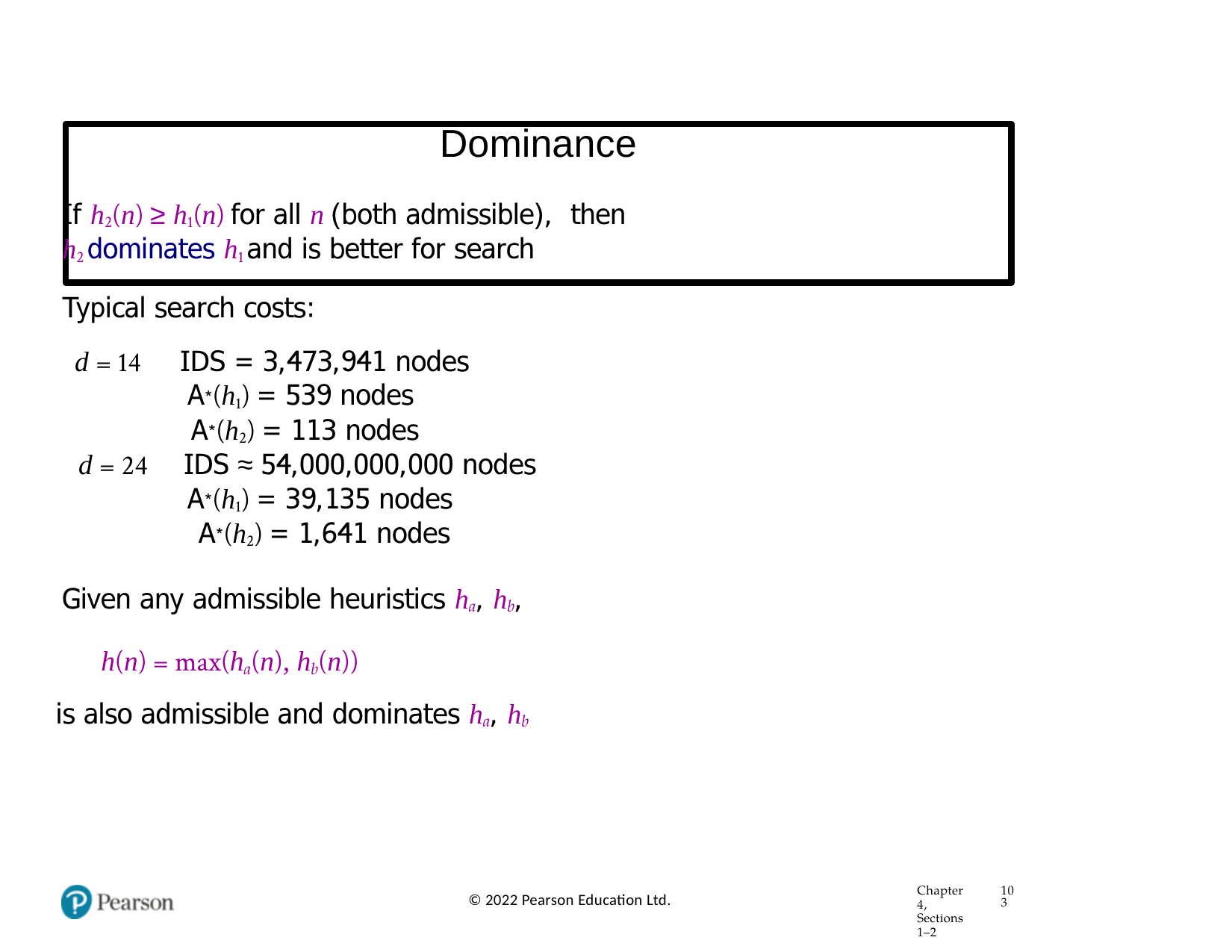

# Dominance
If h2(n) ≥ h1(n) for all n (both admissible),  then h2 dominates h1 and is better for search
Typical search costs:
d = 14	IDS = 3,473,941 nodes
A∗(h1) = 539 nodes  A∗(h2) = 113 nodes
d = 24	IDS ≈ 54,000,000,000 nodes
A∗(h1) = 39,135 nodes  A∗(h2) = 1,641 nodes
Given any admissible heuristics ha, hb,  h(n) = max(ha(n), hb(n))
is also admissible and dominates ha, hb
Chapter 4, Sections 1–2
103